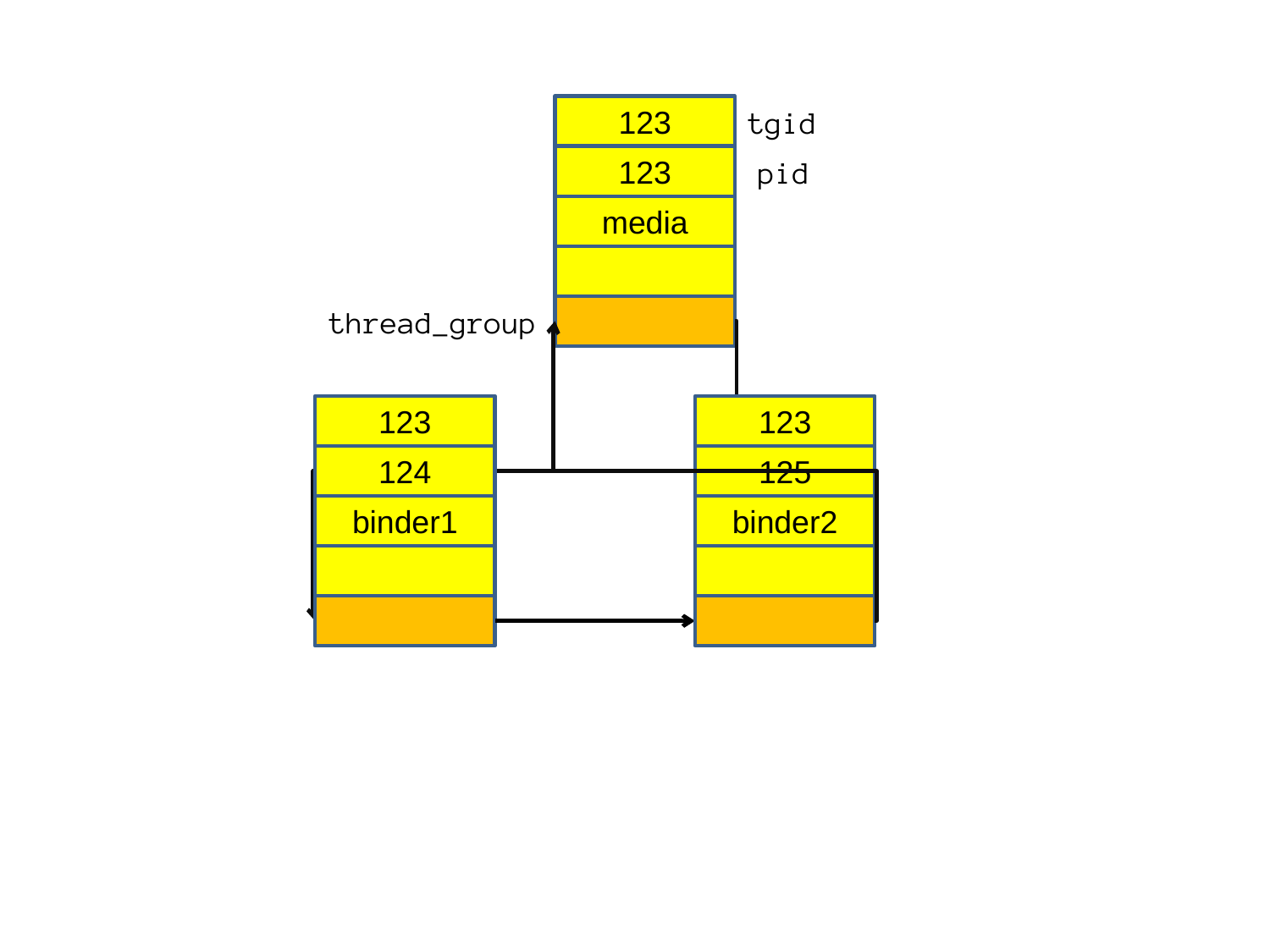

123
tgid
123
pid
media

thread_group

123
123
124
125
binder1
binder2